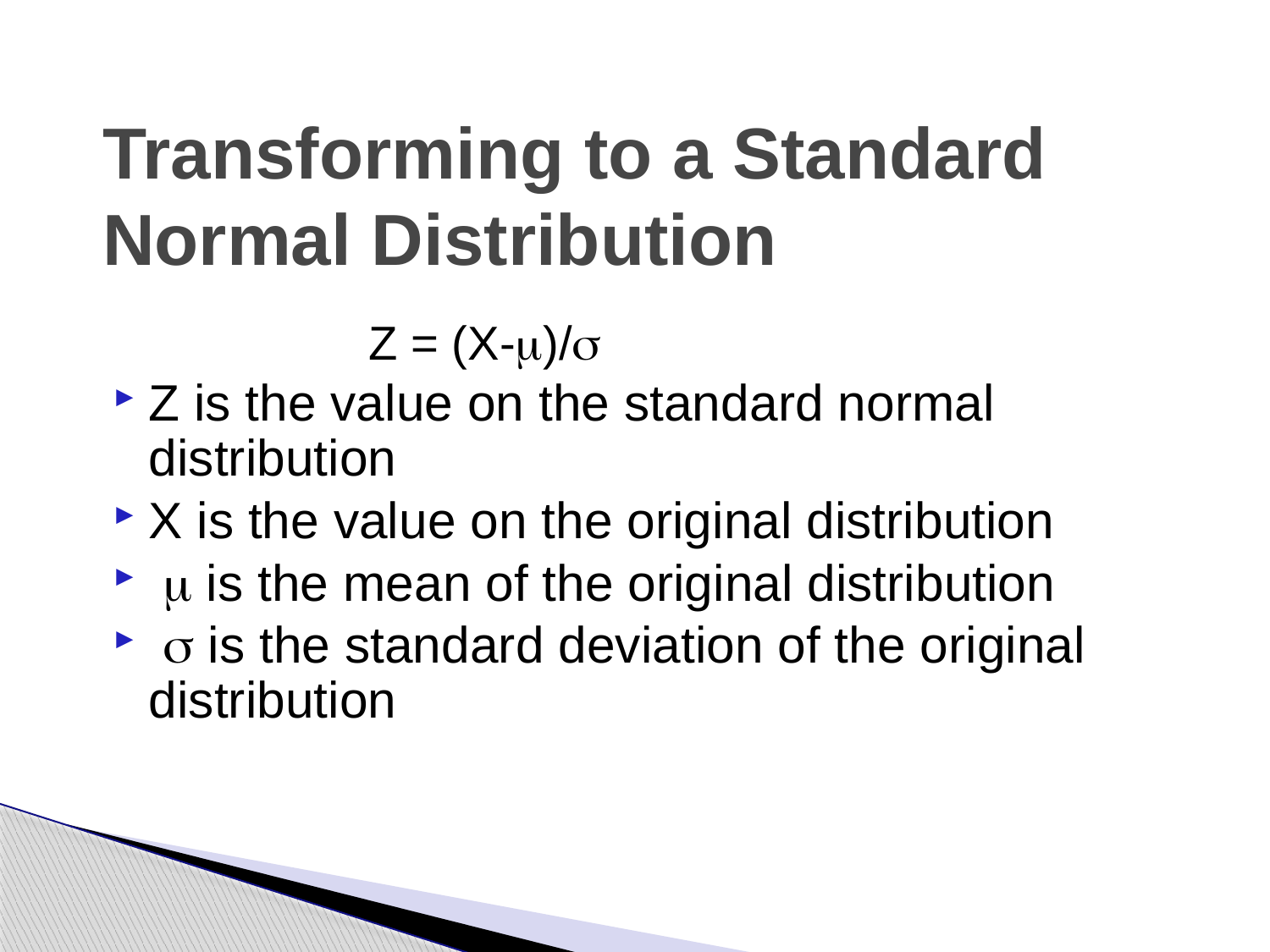

# Transforming to a Standard Normal Distribution
                  Z = (X-μ)/σ
Z is the value on the standard normal distribution
X is the value on the original distribution
 μ is the mean of the original distribution
 σ is the standard deviation of the original distribution